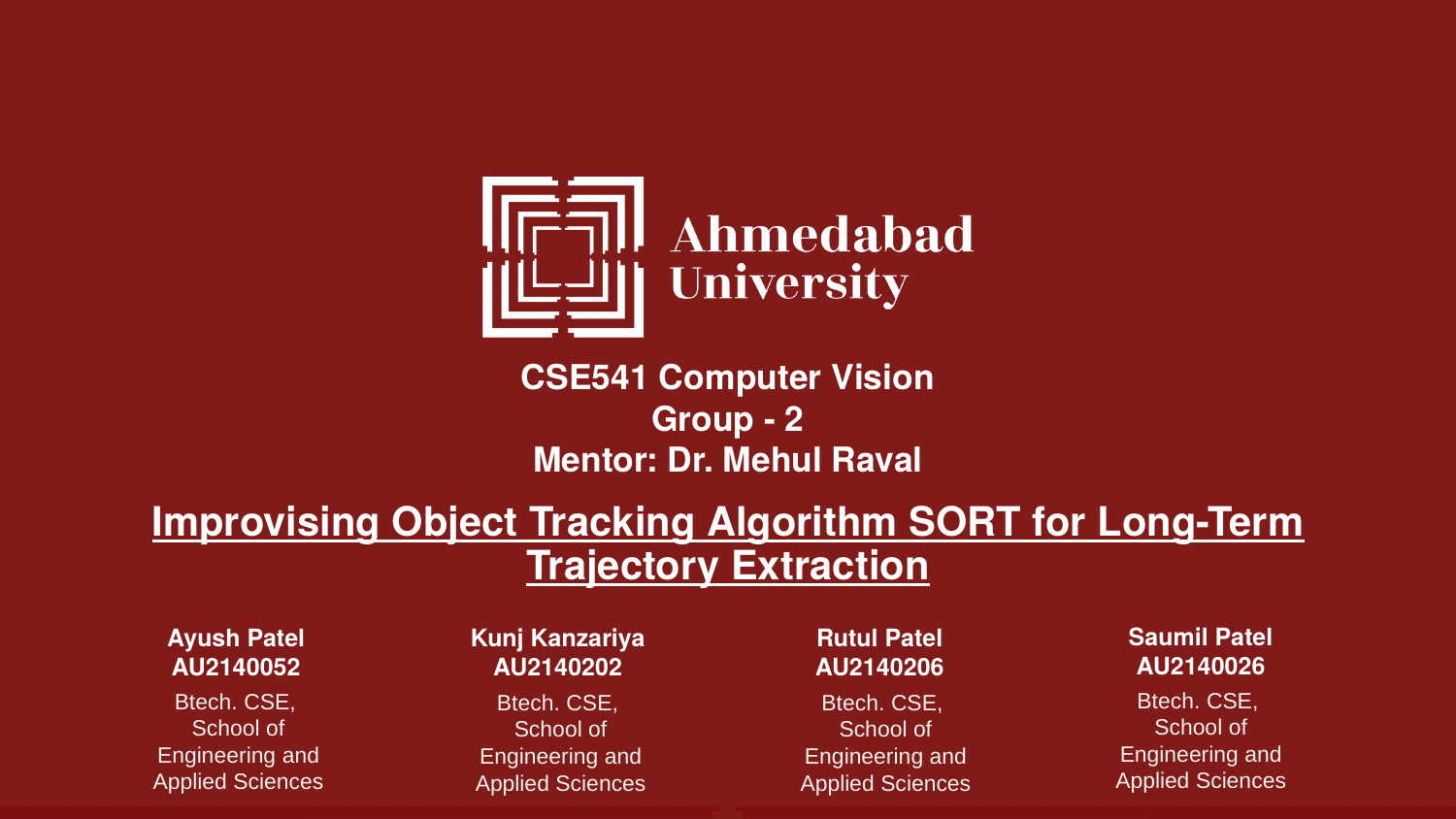

# CSE541 Computer Vision Group - 2
Mentor: Dr. Mehul Raval

Improvising Object Tracking Algorithm SORT for Long-Term Trajectory Extraction
Saumil Patel
AU2140026

Ayush Patel
AU2140052

Kunj Kanzariya
AU2140202

Rutul Patel
AU2140206
Btech. CSE,
School of Engineering and Applied Sciences
Btech. CSE,
School of Engineering and Applied Sciences
Btech. CSE,
School of Engineering and Applied Sciences
Btech. CSE,
School of Engineering and Applied Sciences